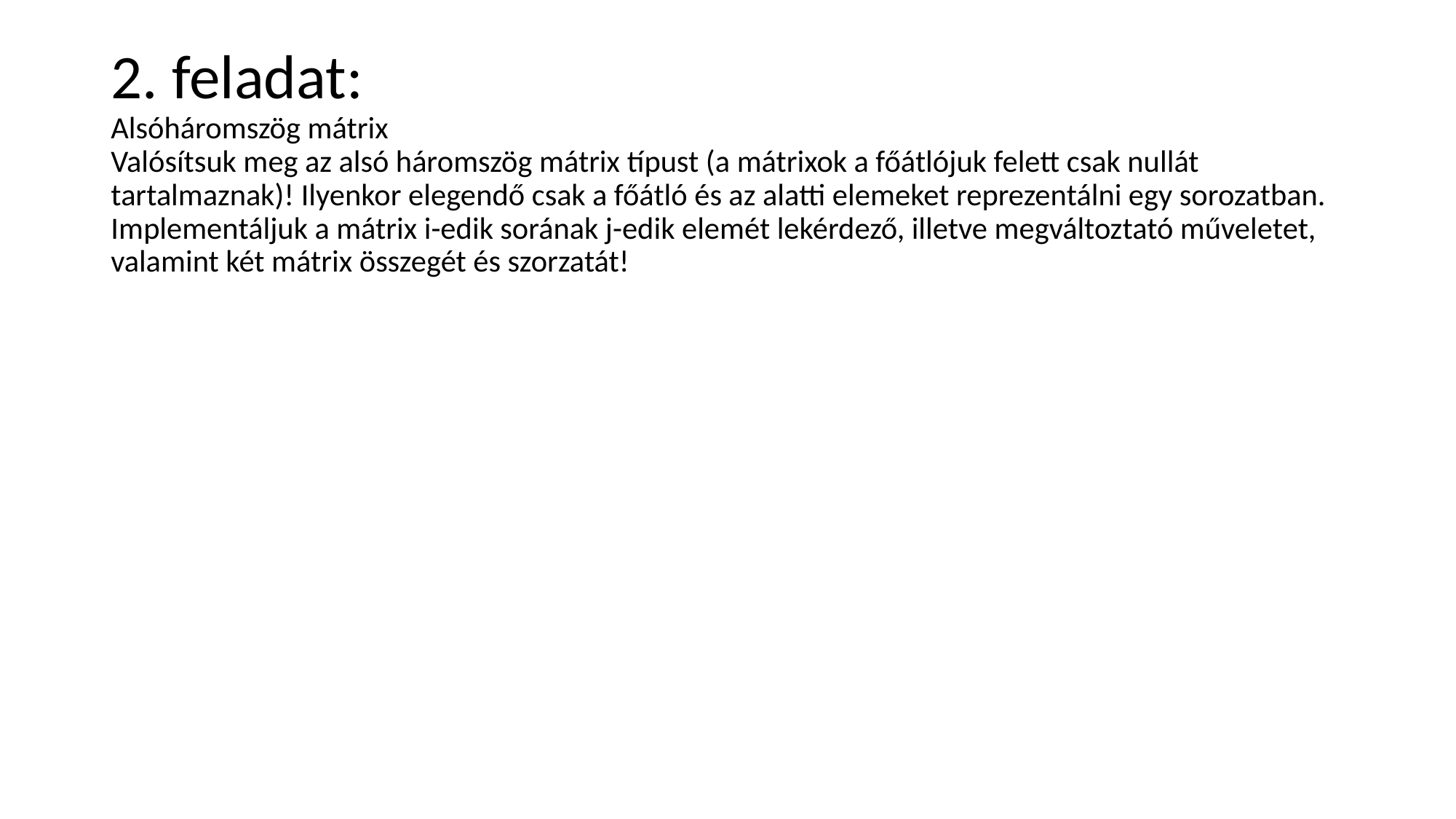

# 2. feladat: Alsóháromszög mátrix Valósítsuk meg az alsó háromszög mátrix típust (a mátrixok a főátlójuk felett csak nullát tartalmaznak)! Ilyenkor elegendő csak a főátló és az alatti elemeket reprezentálni egy sorozatban. Implementáljuk a mátrix i-edik sorának j-edik elemét lekérdező, illetve megváltoztató műveletet, valamint két mátrix összegét és szorzatát!